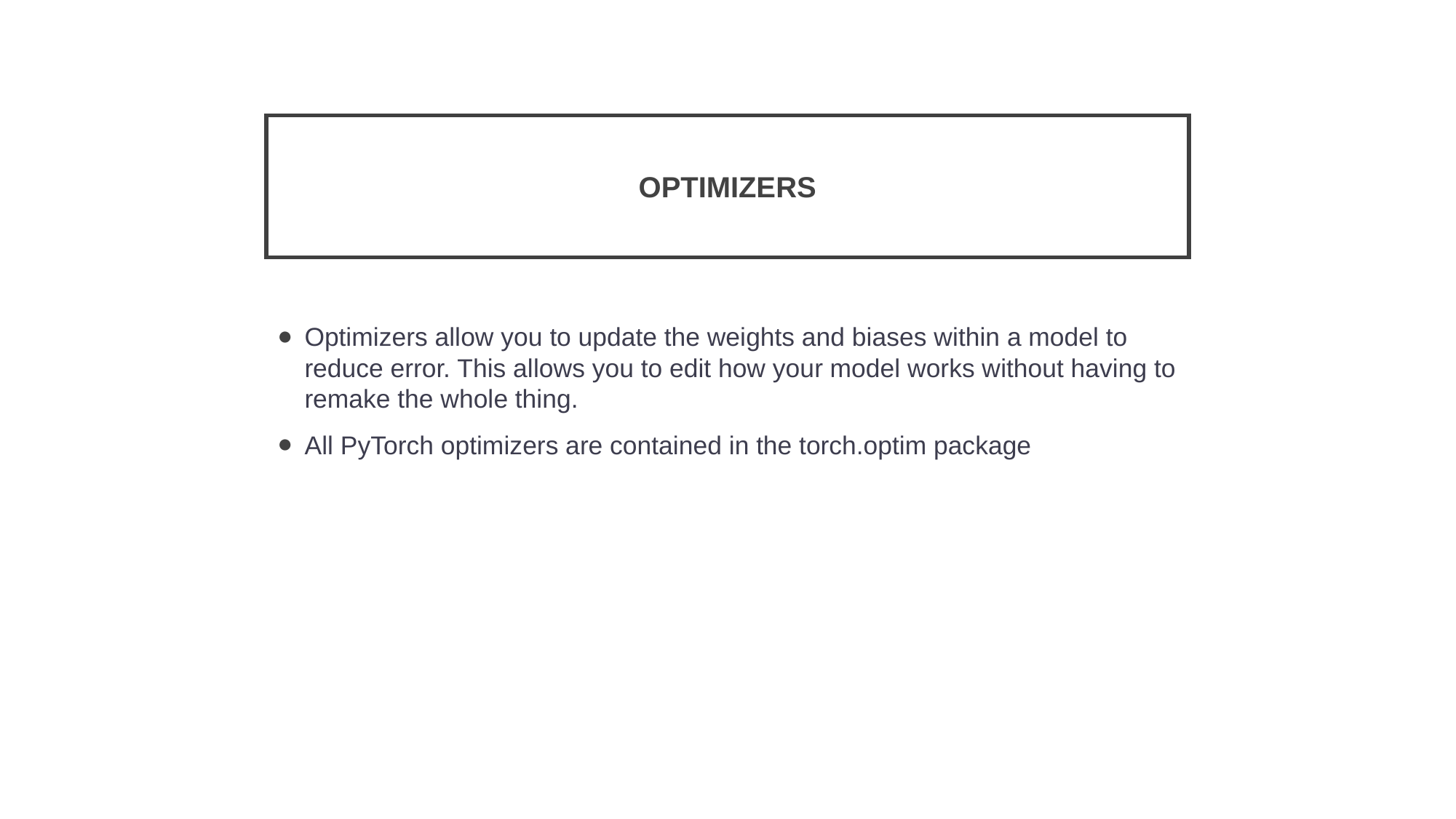

# OPTIMIZERS
Optimizers allow you to update the weights and biases within a model to reduce error. This allows you to edit how your model works without having to remake the whole thing.
All PyTorch optimizers are contained in the torch.optim package